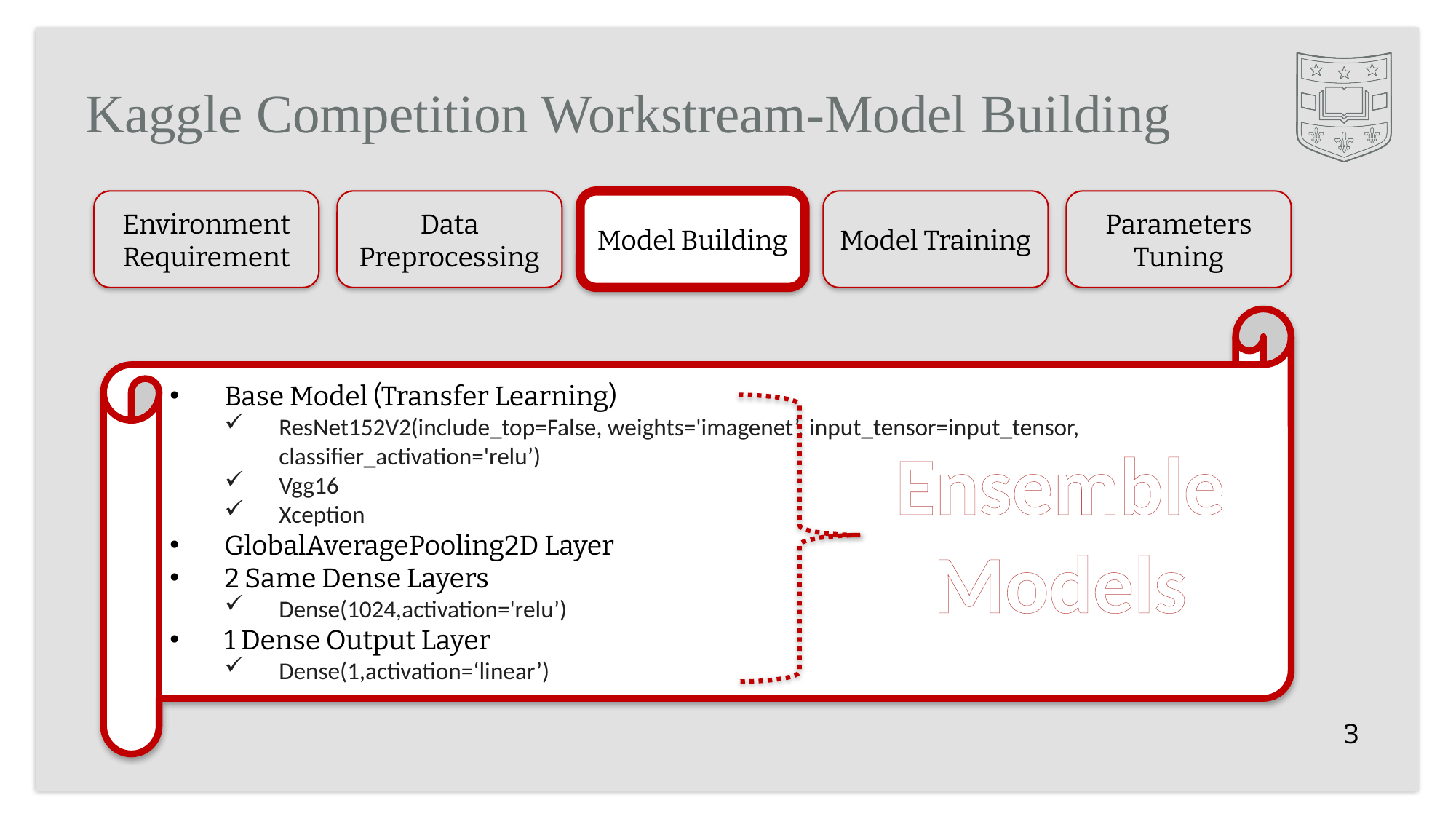

# Kaggle Competition Workstream-Model Building
Parameters Tuning
Model Building
Data Preprocessing
Environment
Requirement
Model Training
Base Model (Transfer Learning)
ResNet152V2(include_top=False, weights='imagenet’, input_tensor=input_tensor, classifier_activation='relu’)
Vgg16
Xception
GlobalAveragePooling2D Layer
2 Same Dense Layers
Dense(1024,activation='relu’)
1 Dense Output Layer
Dense(1,activation=‘linear’)

Ensemble
Models
3